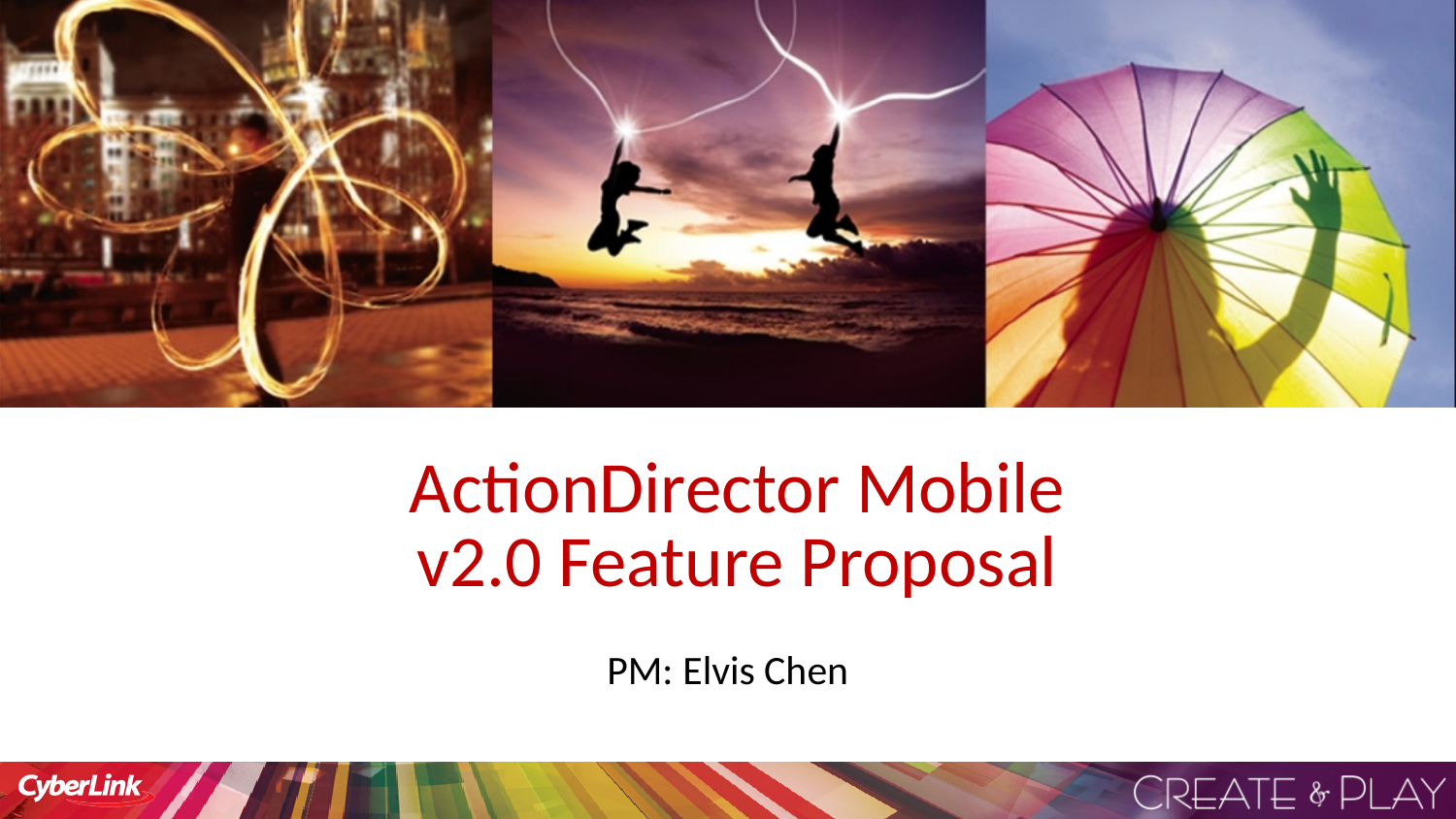

# ActionDirector Mobile v2.0 Feature Proposal
PM: Elvis Chen